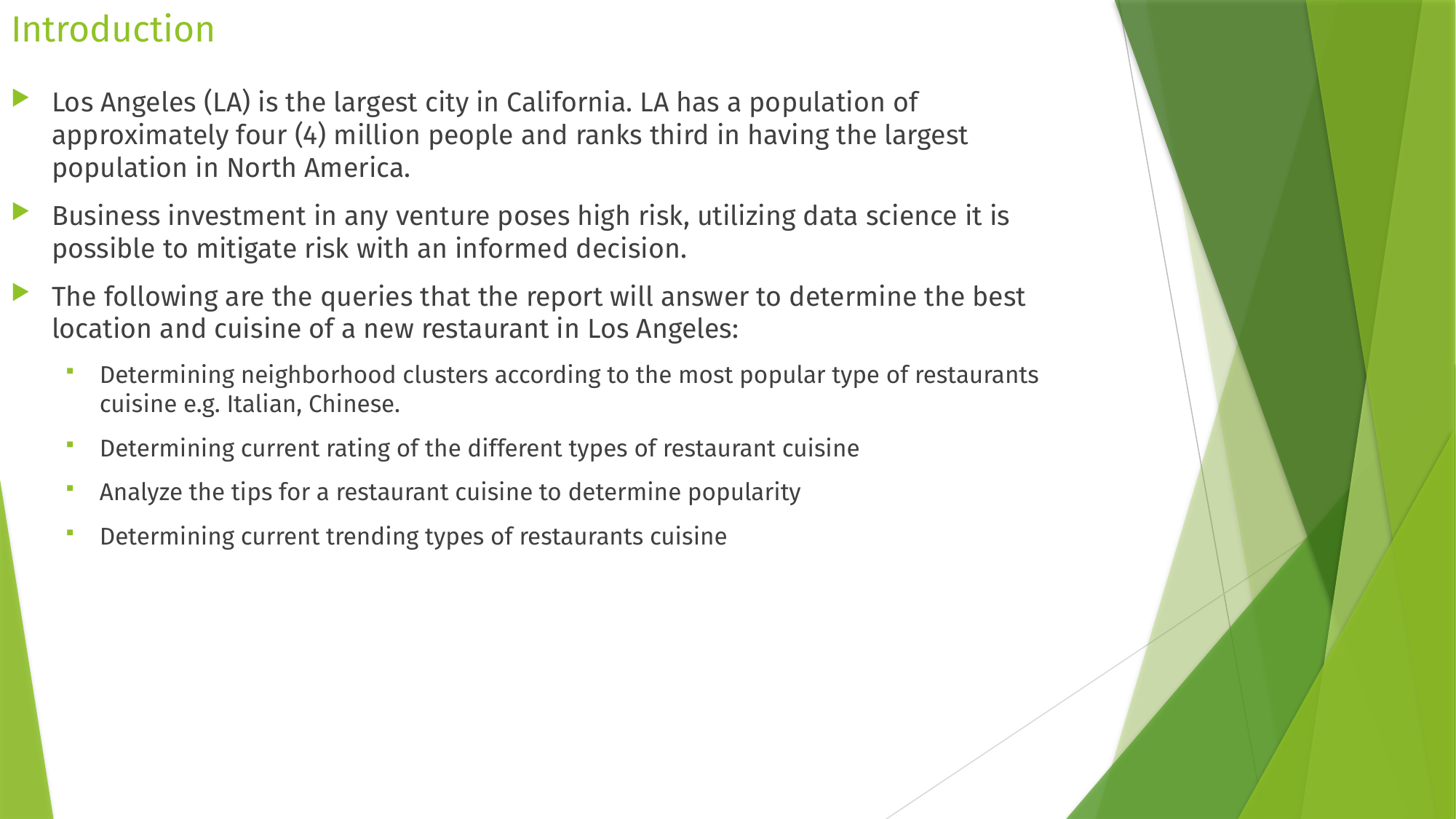

# Introduction
Los Angeles (LA) is the largest city in California. LA has a population of approximately four (4) million people and ranks third in having the largest population in North America.
Business investment in any venture poses high risk, utilizing data science it is possible to mitigate risk with an informed decision.
The following are the queries that the report will answer to determine the best location and cuisine of a new restaurant in Los Angeles:
Determining neighborhood clusters according to the most popular type of restaurants cuisine e.g. Italian, Chinese.
Determining current rating of the different types of restaurant cuisine
Analyze the tips for a restaurant cuisine to determine popularity
Determining current trending types of restaurants cuisine